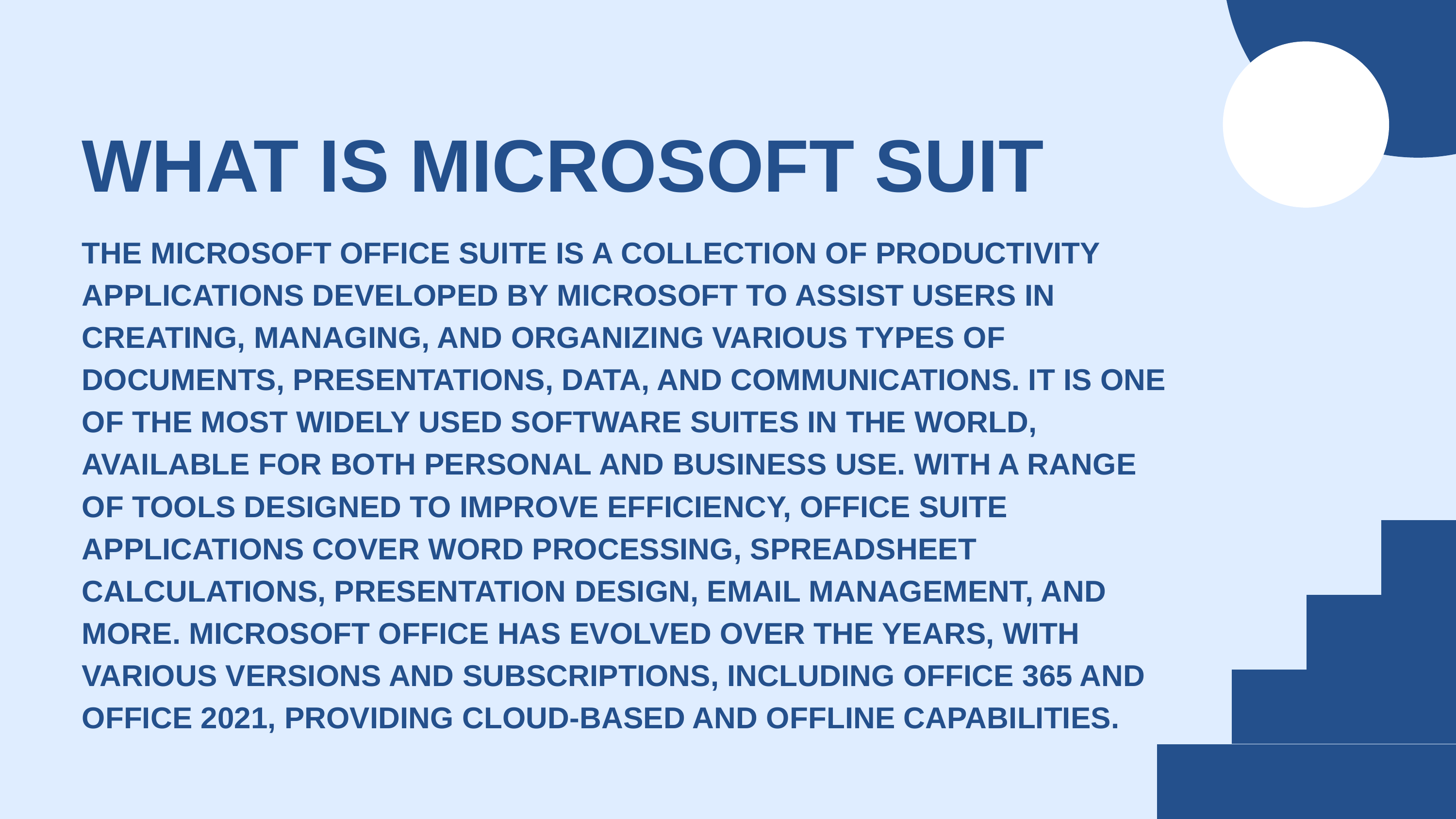

WHAT IS MICROSOFT SUIT
THE MICROSOFT OFFICE SUITE IS A COLLECTION OF PRODUCTIVITY APPLICATIONS DEVELOPED BY MICROSOFT TO ASSIST USERS IN CREATING, MANAGING, AND ORGANIZING VARIOUS TYPES OF DOCUMENTS, PRESENTATIONS, DATA, AND COMMUNICATIONS. IT IS ONE OF THE MOST WIDELY USED SOFTWARE SUITES IN THE WORLD, AVAILABLE FOR BOTH PERSONAL AND BUSINESS USE. WITH A RANGE OF TOOLS DESIGNED TO IMPROVE EFFICIENCY, OFFICE SUITE APPLICATIONS COVER WORD PROCESSING, SPREADSHEET CALCULATIONS, PRESENTATION DESIGN, EMAIL MANAGEMENT, AND MORE. MICROSOFT OFFICE HAS EVOLVED OVER THE YEARS, WITH VARIOUS VERSIONS AND SUBSCRIPTIONS, INCLUDING OFFICE 365 AND OFFICE 2021, PROVIDING CLOUD-BASED AND OFFLINE CAPABILITIES.